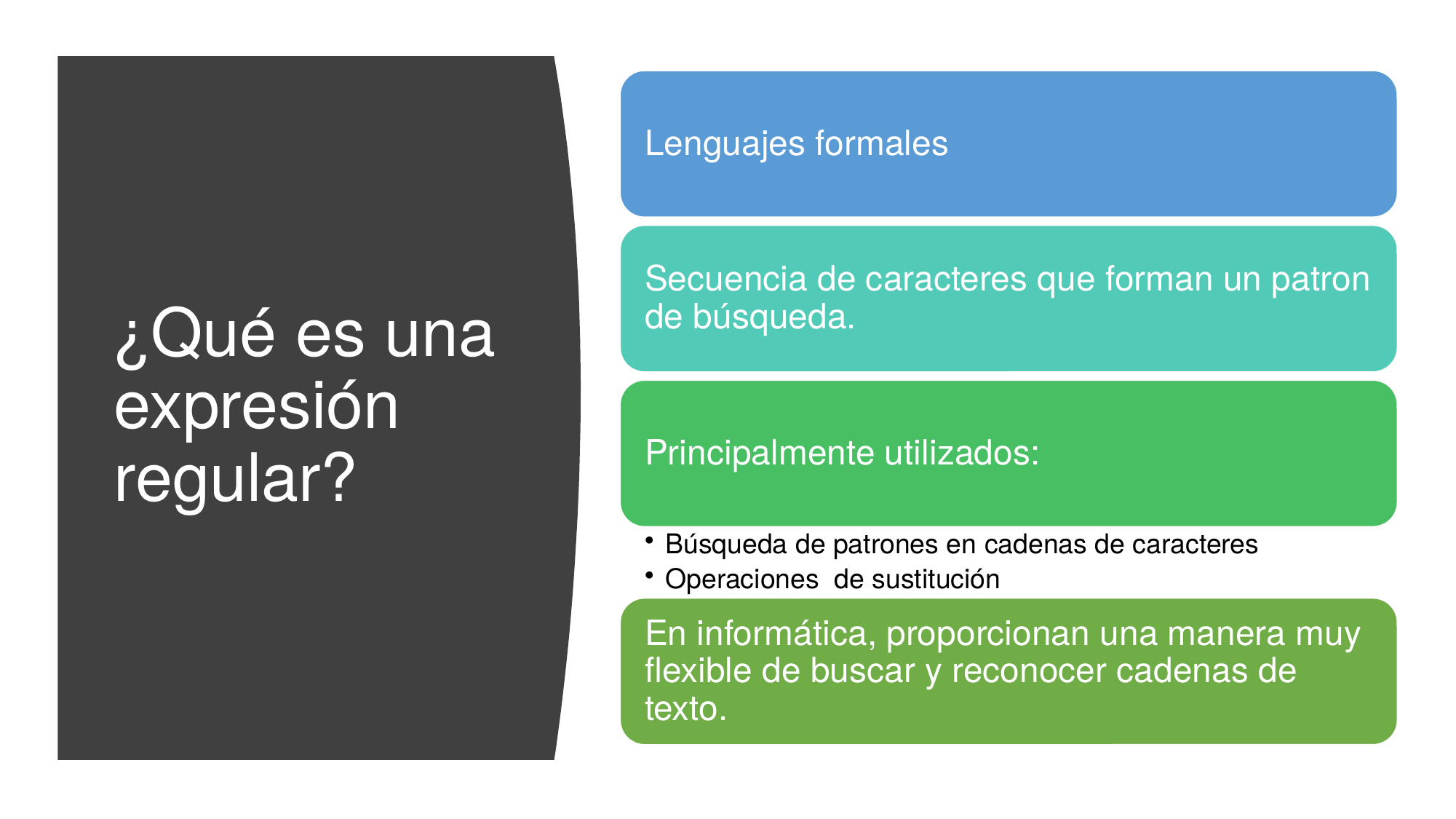

Lenguajes formales
Secuencia de caracteres que forman un patron de búsqueda.
Principalmente utilizados:
Búsqueda de patrones en cadenas de caracteres
Operaciones  de sustitución
En informática, proporcionan una manera muy flexible de buscar y reconocer cadenas de texto.

# ¿Qué es una expresión regular?